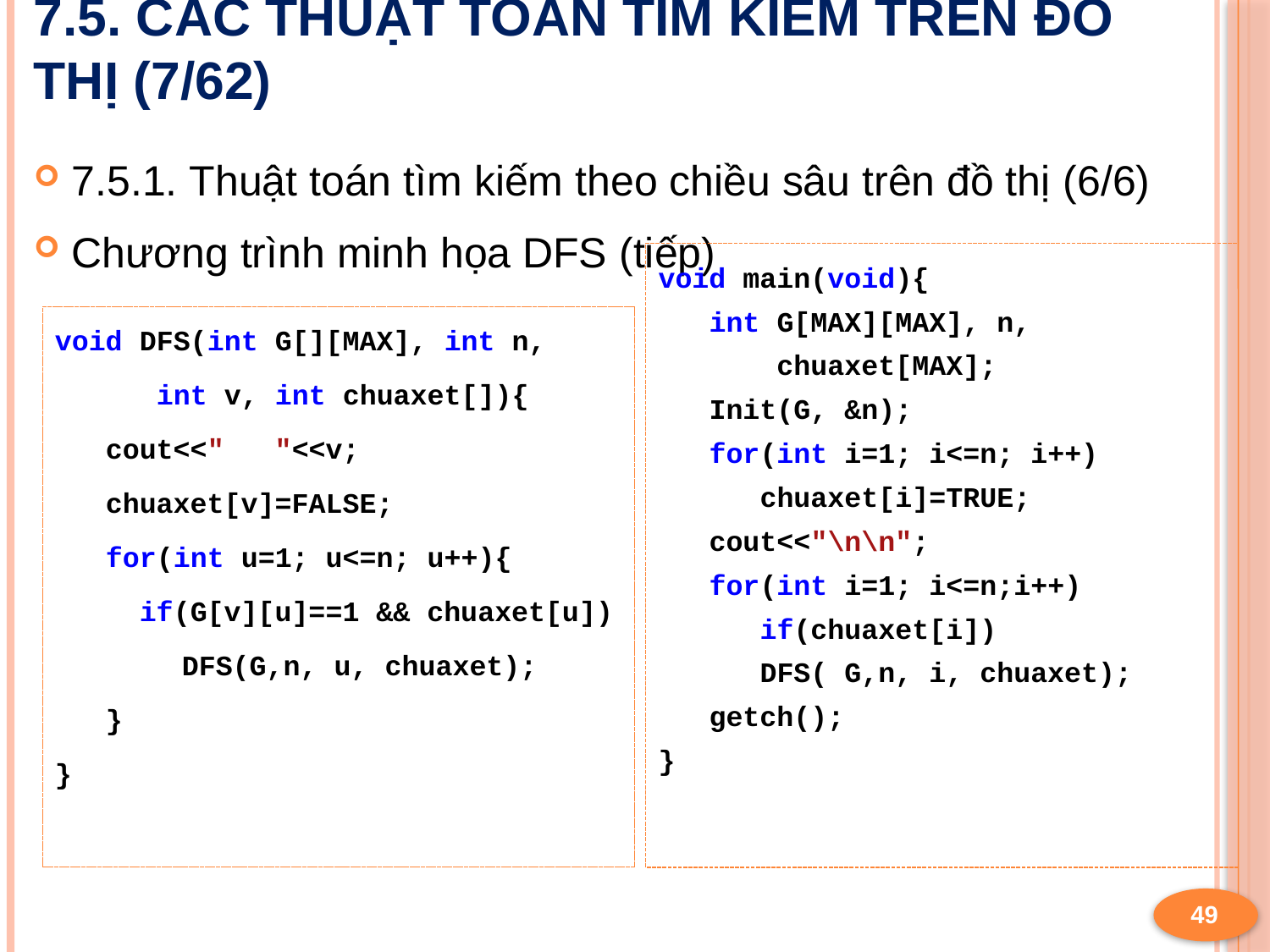

# 7.5. Các thuật toán tìm kiếm trên đồ thị (7/62)
7.5.1. Thuật toán tìm kiếm theo chiều sâu trên đồ thị (6/6)
Chương trình minh họa DFS (tiếp)
void main(void){
   int G[MAX][MAX], n,
       chuaxet[MAX];
   Init(G, &n);
   for(int i=1; i<=n; i++)
      chuaxet[i]=TRUE;
   cout<<"\n\n";
   for(int i=1; i<=n;i++)
      if(chuaxet[i])
      DFS( G,n, i, chuaxet);
   getch();
}
void DFS(int G[][MAX], int n,
      int v, int chuaxet[]){
   cout<<"   "<<v;
   chuaxet[v]=FALSE;
   for(int u=1; u<=n; u++){
     if(G[v][u]==1 && chuaxet[u])
	DFS(G,n, u, chuaxet);
   }
}
49